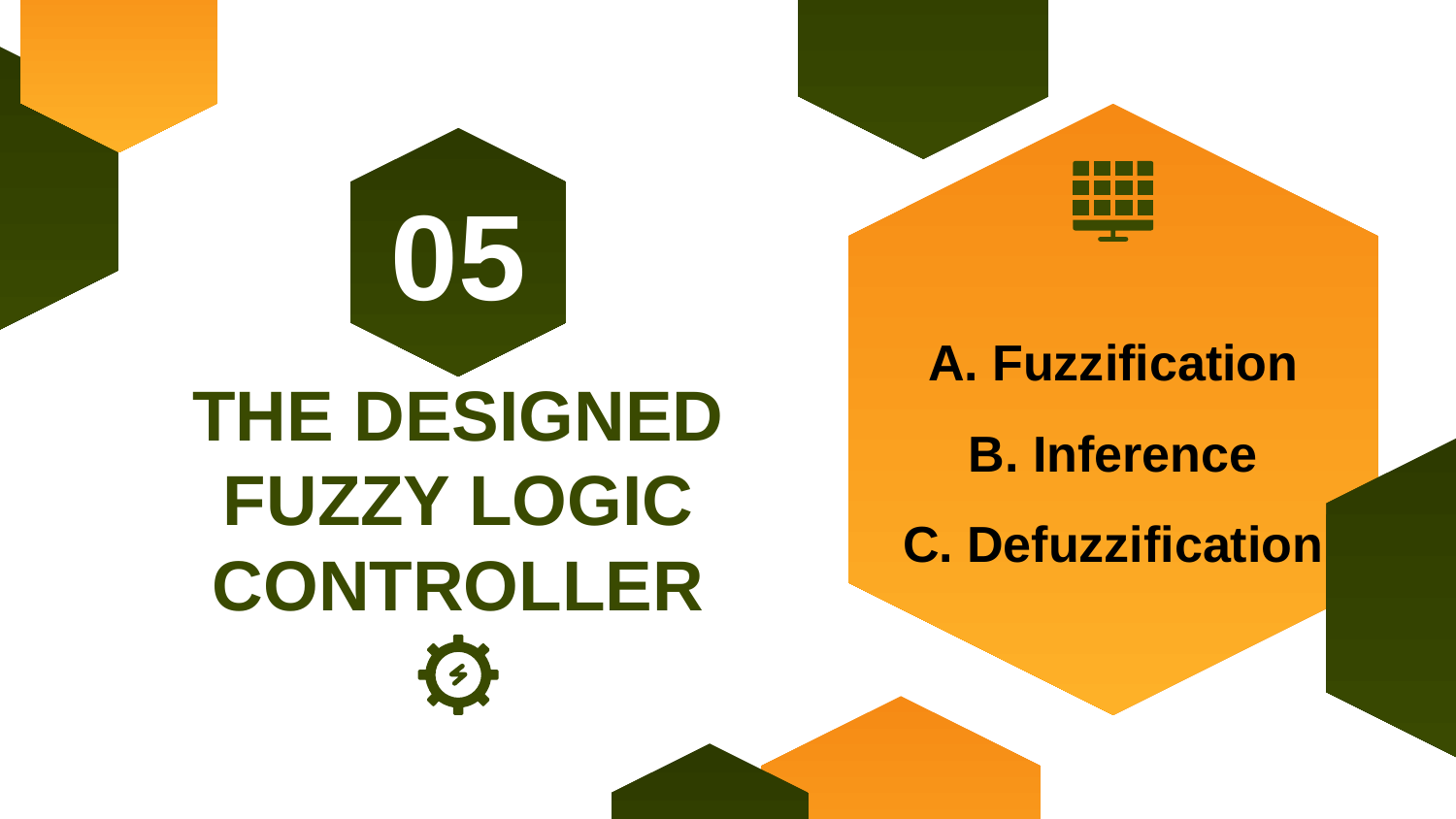

05
A. Fuzzification
B. Inference
C. Defuzzification
# THE DESIGNED FUZZY LOGIC CONTROLLER